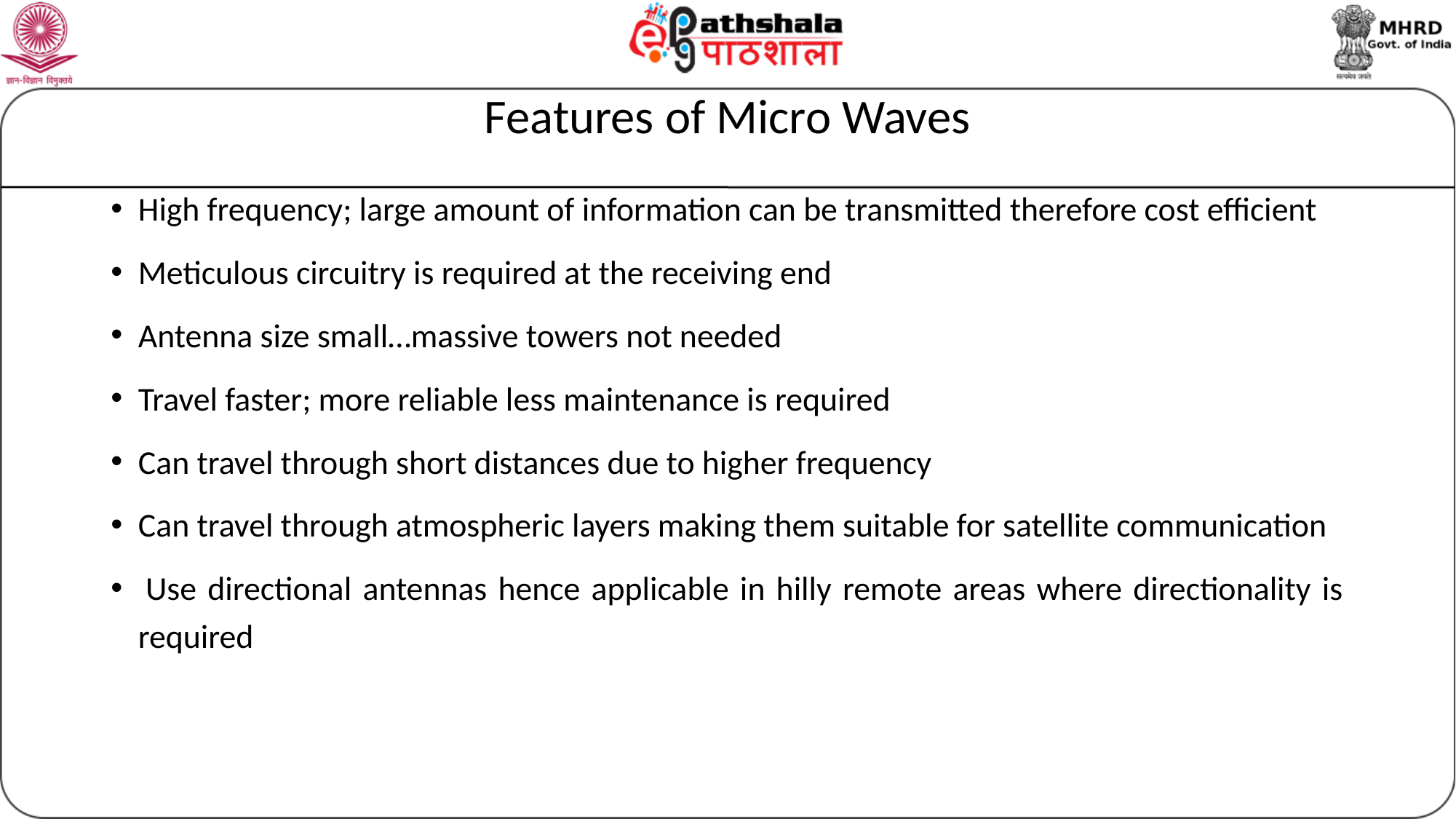

# Features of Micro Waves
High frequency; large amount of information can be transmitted therefore cost efficient
Meticulous circuitry is required at the receiving end
Antenna size small…massive towers not needed
Travel faster; more reliable less maintenance is required
Can travel through short distances due to higher frequency
Can travel through atmospheric layers making them suitable for satellite communication
 Use directional antennas hence applicable in hilly remote areas where directionality is required